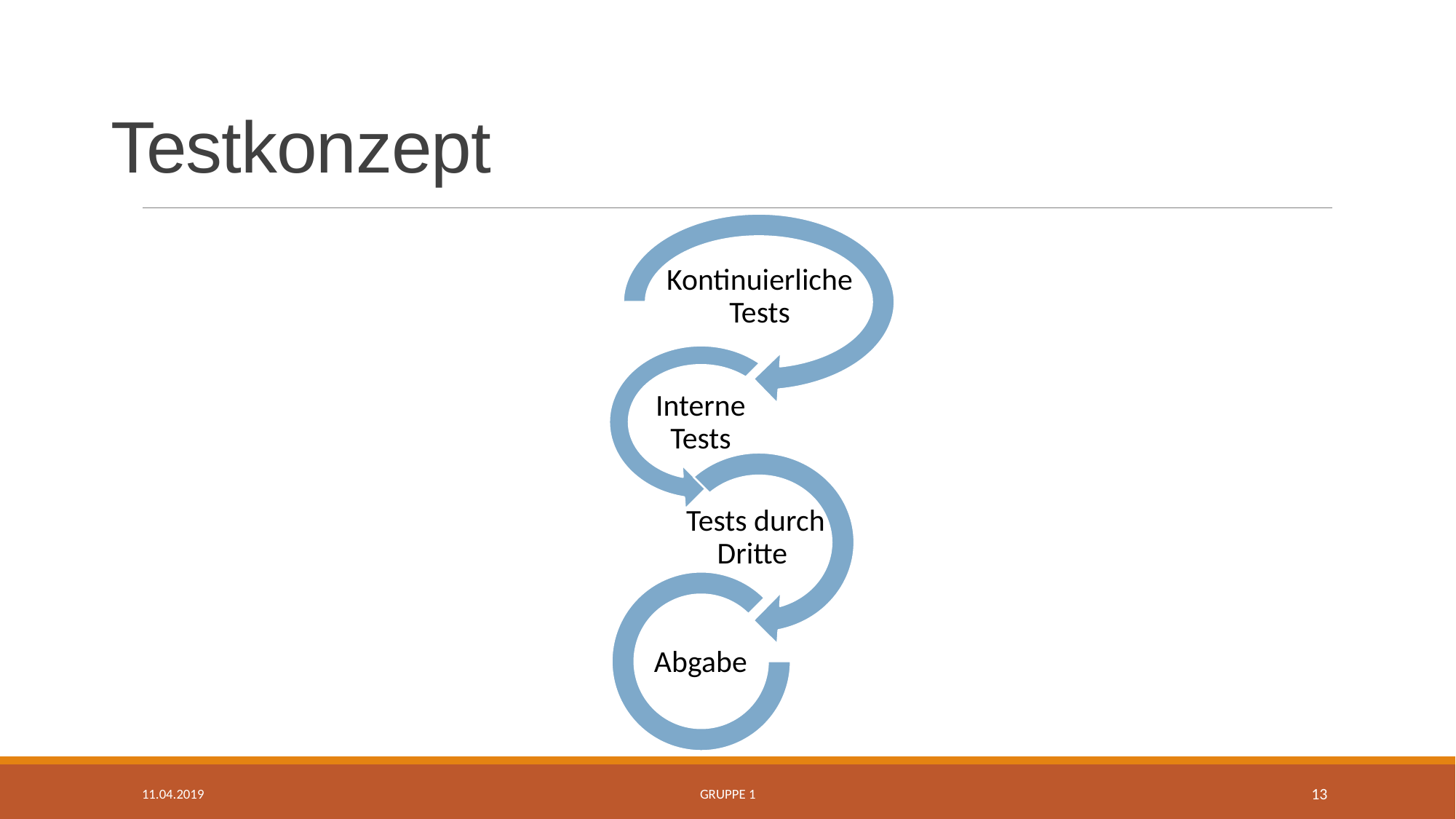

# Testkonzept
Kontinuierliche
Tests
Interne
Tests
Tests durch
Dritte
Abgabe

11.04.2019
Gruppe 1
13